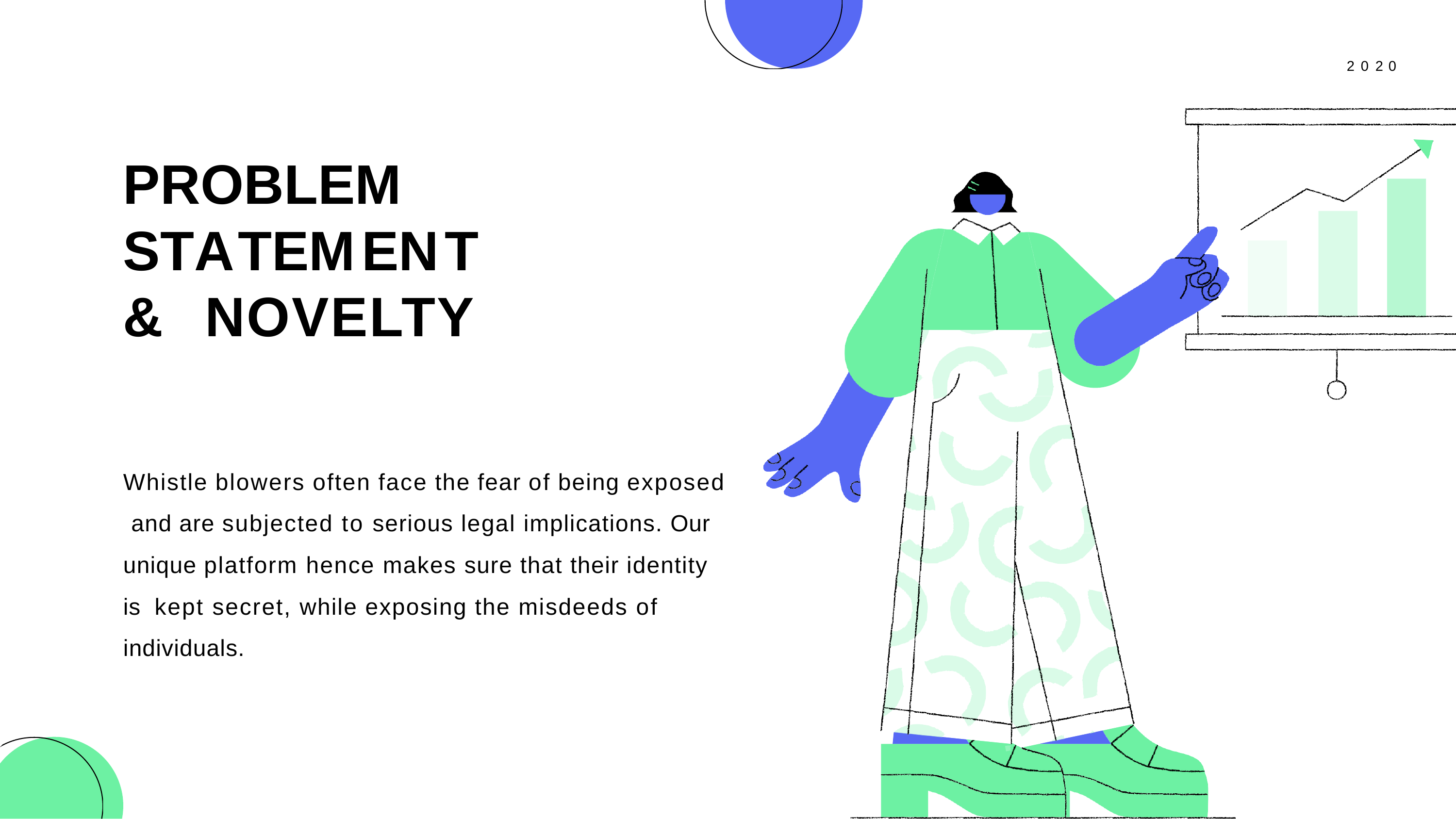

2 0 2 0

PROBLEM  STATEMENT&  NOVELTY
Whistle blowers often face the fear of being exposed  and are subjected to serious legal implications. Our  unique platform hence makes sure that their identity is  kept secret, while exposing the misdeeds of  individuals.